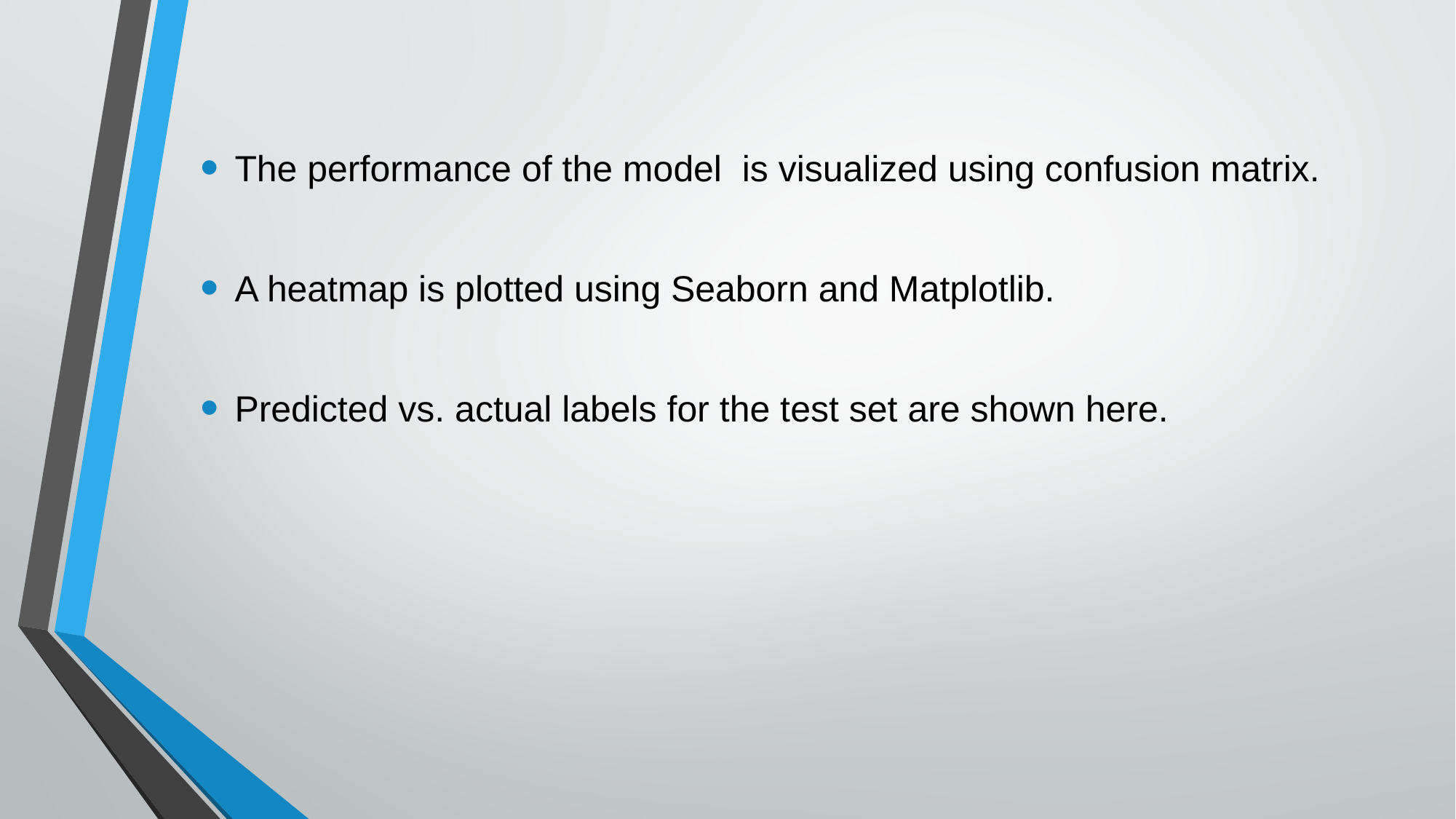

The performance of the model  is visualized using confusion matrix.

A heatmap is plotted using Seaborn and Matplotlib.

Predicted vs. actual labels for the test set are shown here.